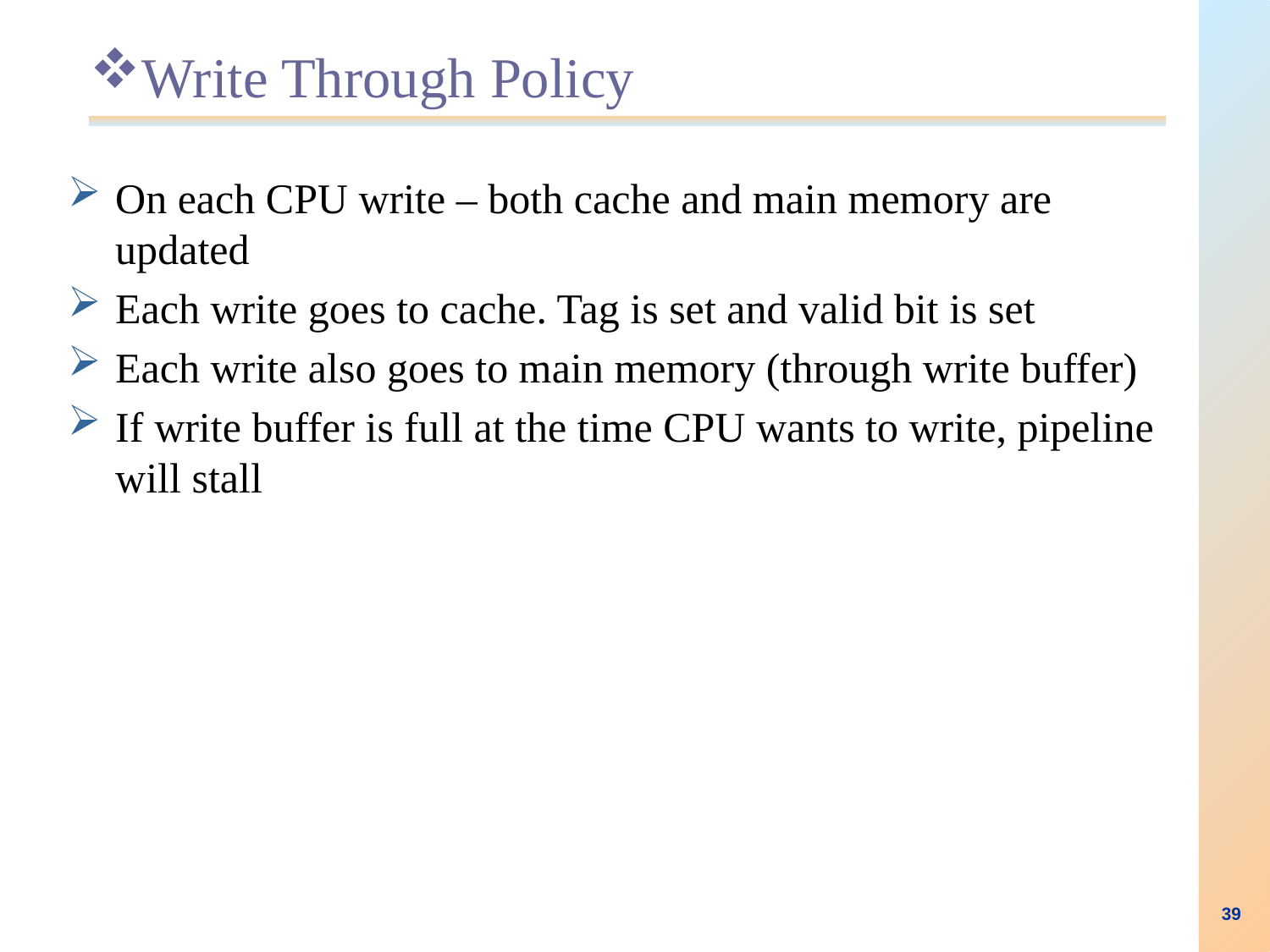

# Write Through Policy
On each CPU write – both cache and main memory are updated
Each write goes to cache. Tag is set and valid bit is set
Each write also goes to main memory (through write buffer)
If write buffer is full at the time CPU wants to write, pipeline will stall